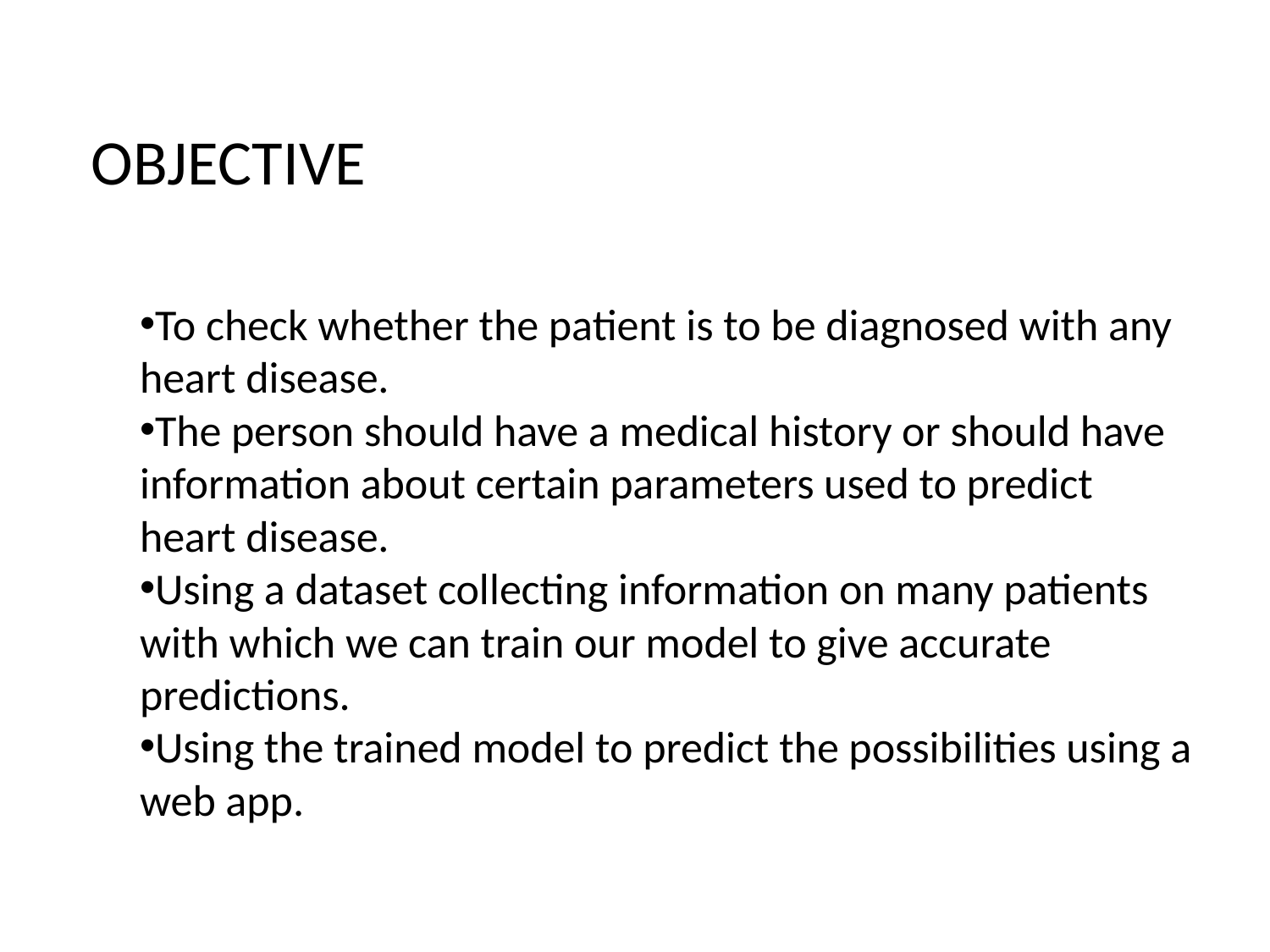

# OBJECTIVE
To check whether the patient is to be diagnosed with any heart disease.
The person should have a medical history or should have information about certain parameters used to predict heart disease.
Using a dataset collecting information on many patients with which we can train our model to give accurate predictions.
Using the trained model to predict the possibilities using a web app.